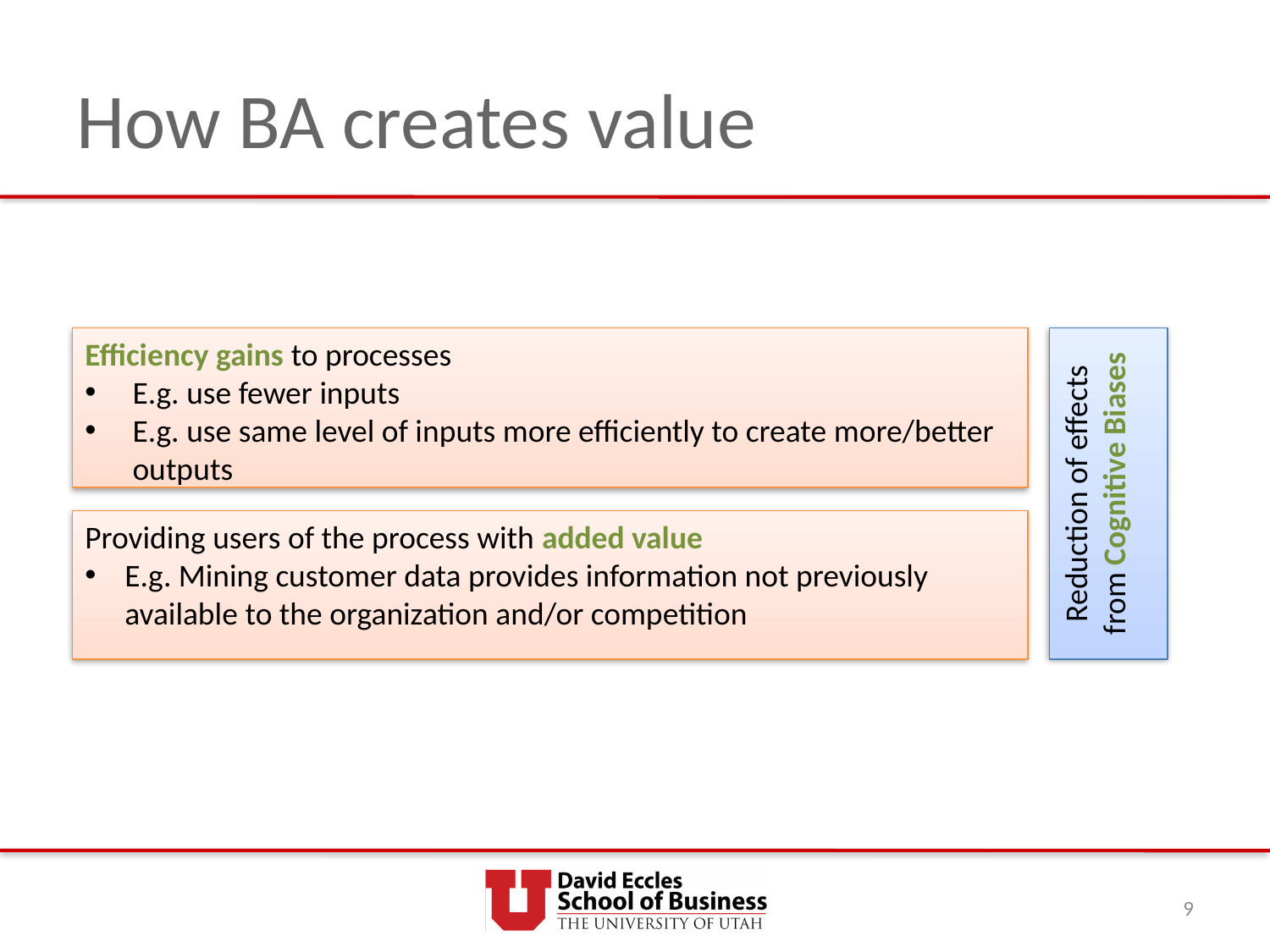

# How BA creates value
Efficiency gains to processes
E.g. use fewer inputs
E.g. use same level of inputs more efficiently to create more/better outputs
Reduction of effects from Cognitive Biases
Providing users of the process with added value
E.g. Mining customer data provides information not previously available to the organization and/or competition

9